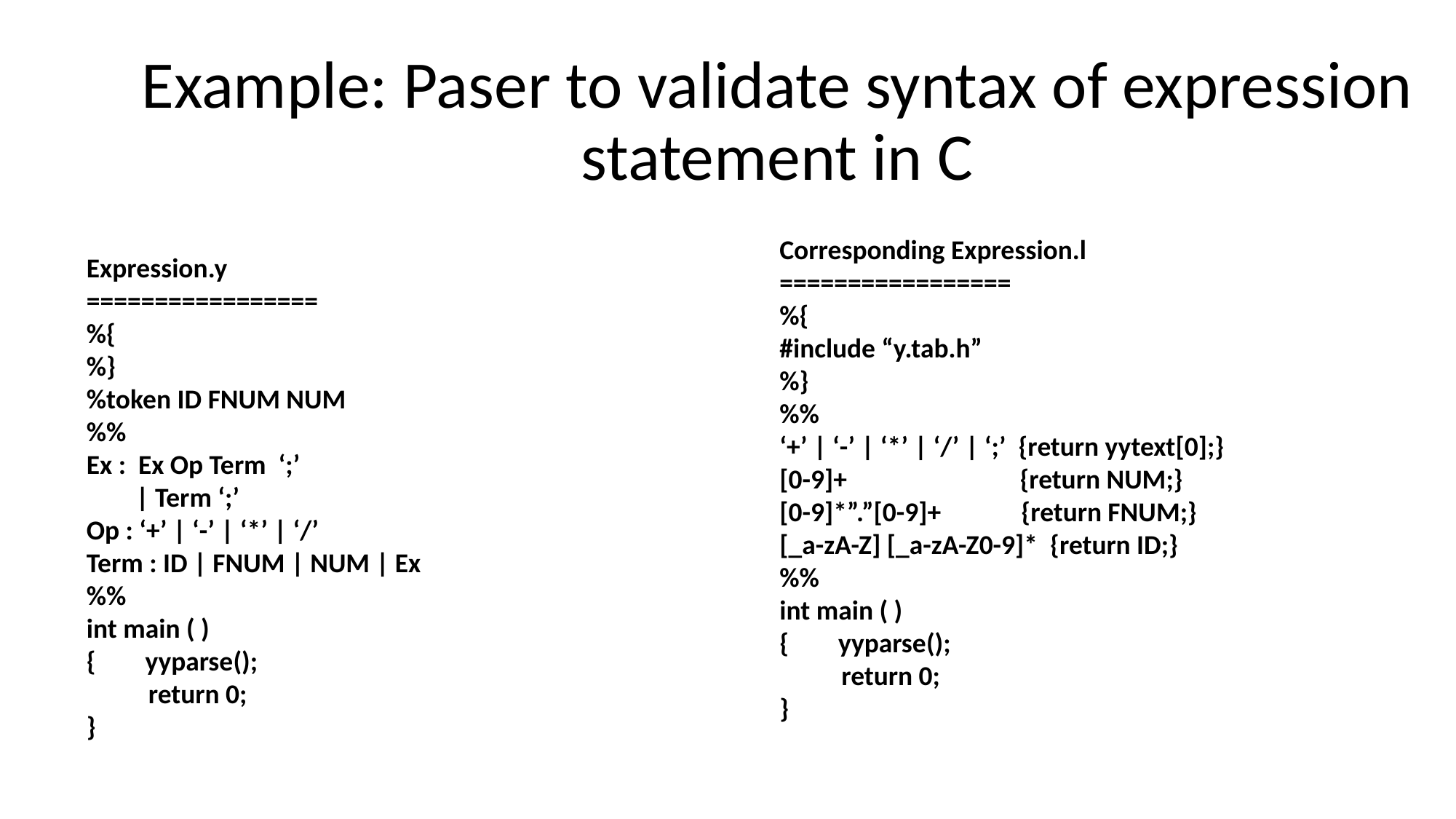

# Example: Paser to validate syntax of expression statement in C
Corresponding Expression.l
=================
%{
#include “y.tab.h”
%}
%%
‘+’ | ‘-’ | ‘*’ | ‘/’ | ‘;’  {return yytext[0];}
[0-9]+                            {return NUM;}
[0-9]*”.”[0-9]+             {return FNUM;}
[_a-zA-Z] [_a-zA-Z0-9]*  {return ID;}
%%
int main ( )
{        yyparse();
          return 0;
}
Expression.y
=================
%{
%}
%token ID FNUM NUM
%%
Ex :  Ex Op Term  ‘;’
        | Term ‘;’
Op : ‘+’ | ‘-’ | ‘*’ | ‘/’
Term : ID | FNUM | NUM | Ex
%%
int main ( )
{        yyparse();
          return 0;
}